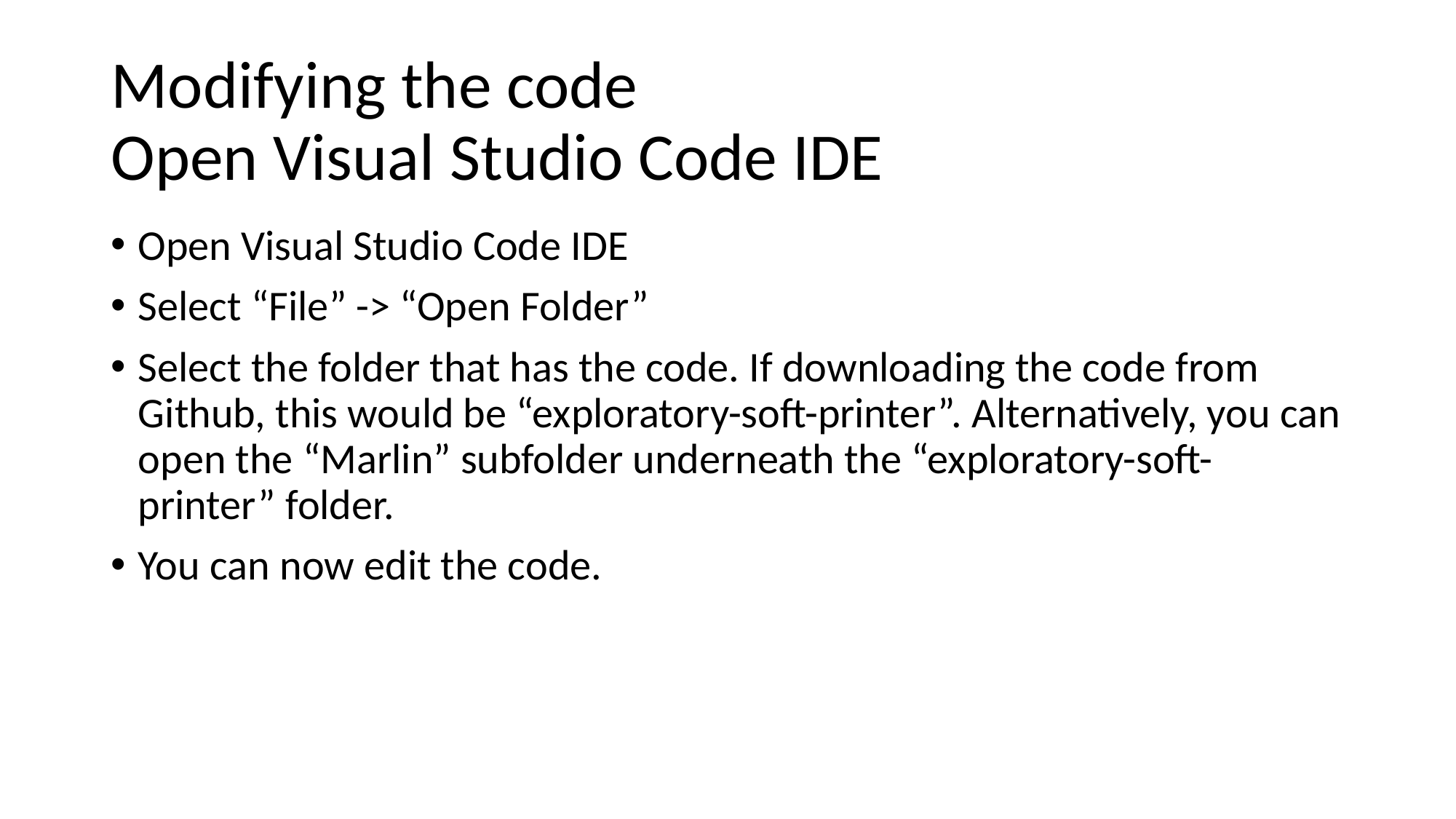

# Modifying the code Open Visual Studio Code IDE
Open Visual Studio Code IDE
Select “File” -> “Open Folder”
Select the folder that has the code. If downloading the code from Github, this would be “exploratory-soft-printer”. Alternatively, you can open the “Marlin” subfolder underneath the “exploratory-soft-printer” folder.
You can now edit the code.